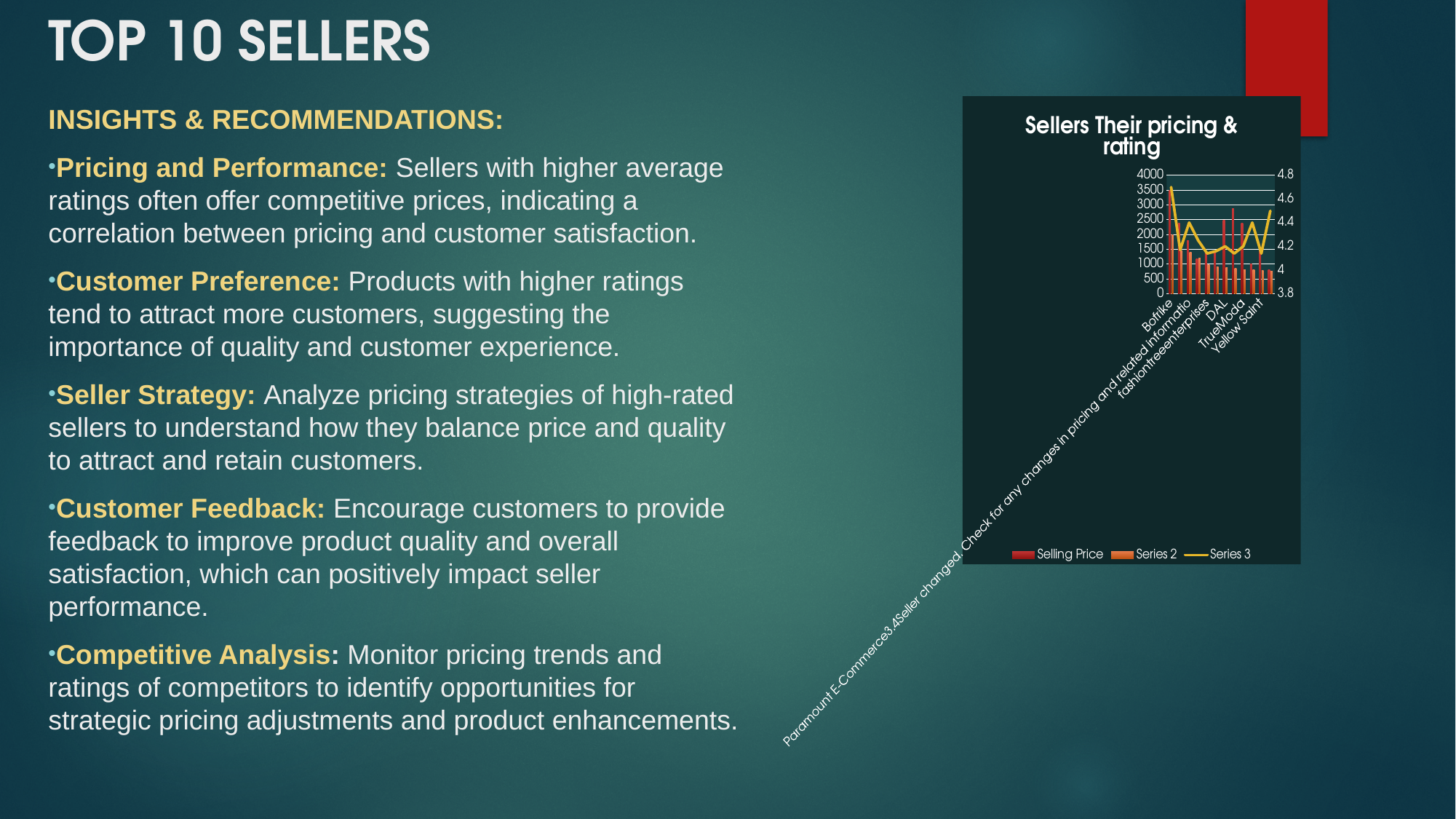

# TOP 10 SELLERS

### Chart: Sellers Their pricing & rating

| Category | Selling Price | Series 2 | Series 3 |
|---|---|---|---|
| Bofrike | 3499.0 | 1999.0 | 4.7 |
| VAIRAVAA TEX | 2371.78 | 1450.12 | 4.17 |
| Paramount E-Commerce3.4Seller changed. Check for any changes in pricing and related informatio | 1799.0 | 1409.0 | 4.4 |
| Buy More | 1187.24 | 1215.88 | 4.25 |
| fashiontreeenterprises | 1399.0 | 975.0 | 4.14 |
| Assiduus Distribution | 1412.04 | 917.47 | 4.16 |
| DAL | 2490.0 | 890.0 | 4.2 |
| X Studio | 2870.2 | 870.8 | 4.14 |
| TrueModa | 2379.62 | 819.38 | 4.2 |
| VIRAJ INTERNATIONAL(Not Enough Ratings)Seller changed. Check for any changes in pricing and related informatio | 999.0 | 799.0 | 4.4 |
| Yellow Saint | 1499.0 | 773.4 | 4.14 |
| F | 820.0 | 753.29 | 4.5 |
INSIGHTS & RECOMMENDATIONS:
Pricing and Performance: Sellers with higher average ratings often offer competitive prices, indicating a correlation between pricing and customer satisfaction.
Customer Preference: Products with higher ratings tend to attract more customers, suggesting the importance of quality and customer experience.
Seller Strategy: Analyze pricing strategies of high-rated sellers to understand how they balance price and quality to attract and retain customers.
Customer Feedback: Encourage customers to provide feedback to improve product quality and overall satisfaction, which can positively impact seller performance.
Competitive Analysis: Monitor pricing trends and ratings of competitors to identify opportunities for strategic pricing adjustments and product enhancements.